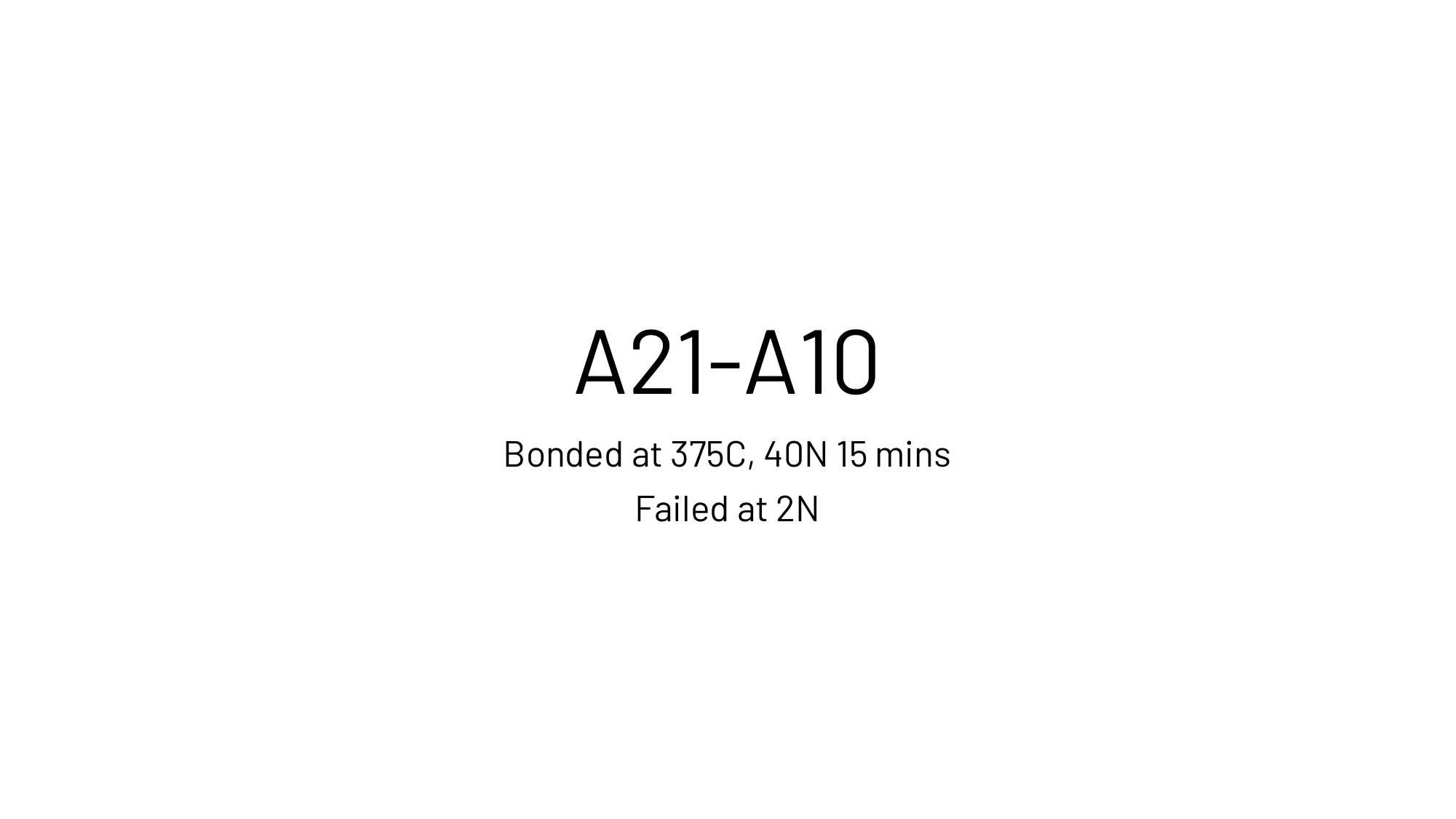

# A21-A10
Bonded at 375C, 40N 15 mins
Failed at 2N